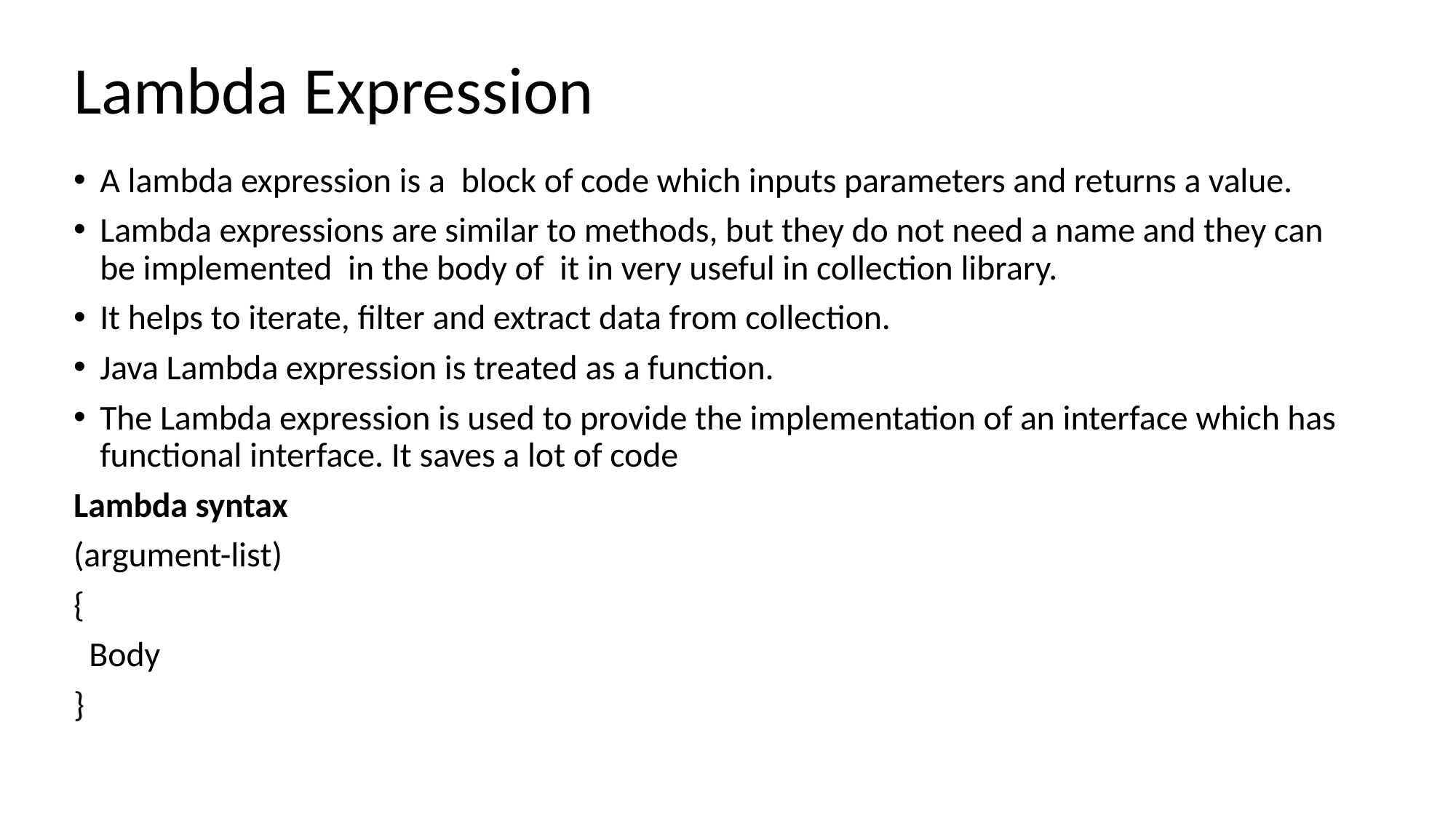

# Lambda Expression
A lambda expression is a  block of code which inputs parameters and returns a value.
Lambda expressions are similar to methods, but they do not need a name and they can be implemented  in the body of  it in very useful in collection library.
It helps to iterate, filter and extract data from collection.
Java Lambda expression is treated as a function.
The Lambda expression is used to provide the implementation of an interface which has functional interface. It saves a lot of code
Lambda syntax
(argument-list)
{
  Body
}